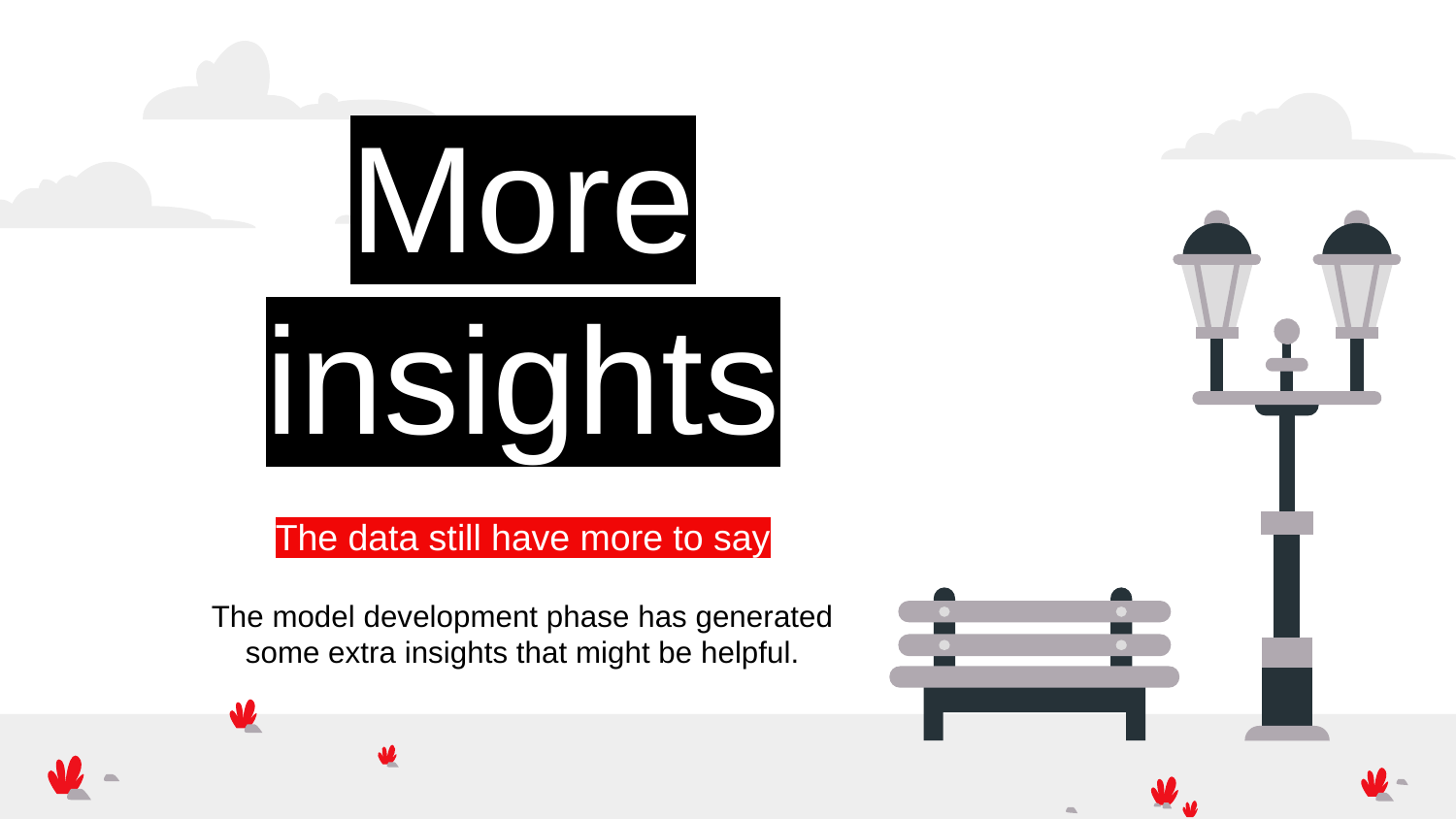

More insights

# The data still have more to say
The model development phase has generated some extra insights that might be helpful.